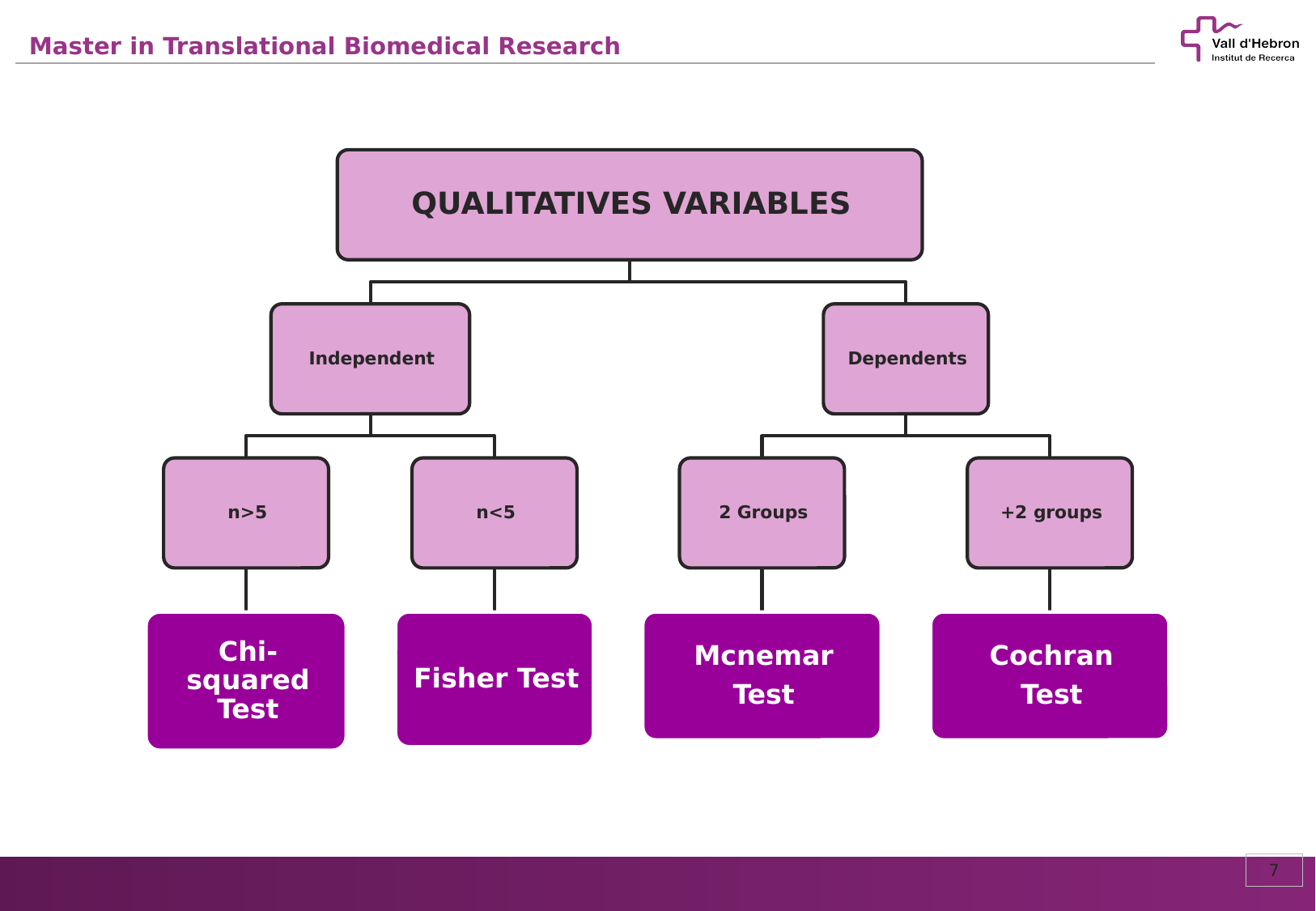

QUALITATIVES VARIABLES
Independent
n>5
Chi-squared Test
n<5
Fisher Test
Dependents
2 Groups
Mcnemar
Test
+2 groups
Cochran
Test